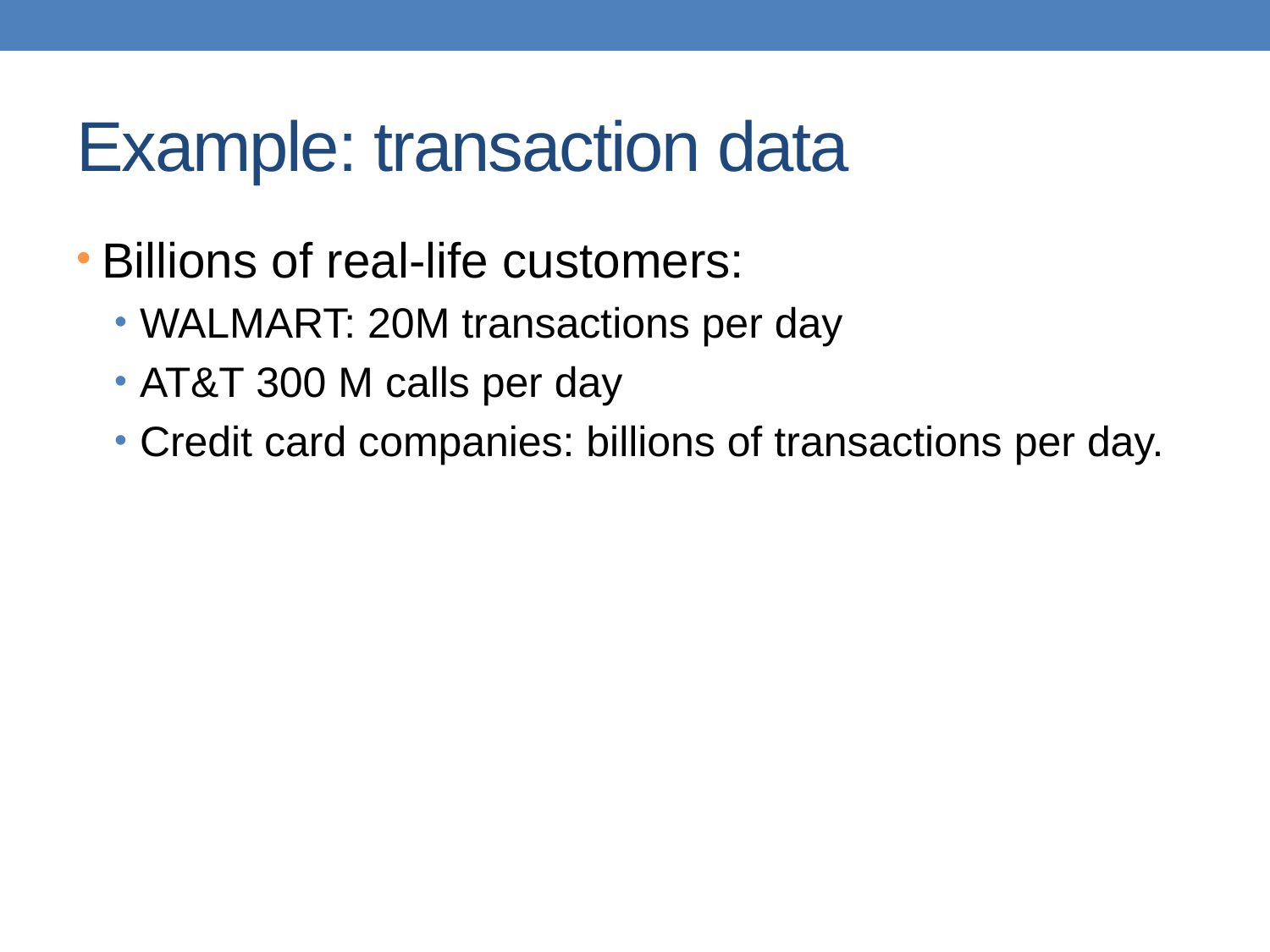

# Example: transaction data
Billions of real-life customers:
WALMART: 20M transactions per day
AT&T 300 M calls per day
Credit card companies: billions of transactions per day.